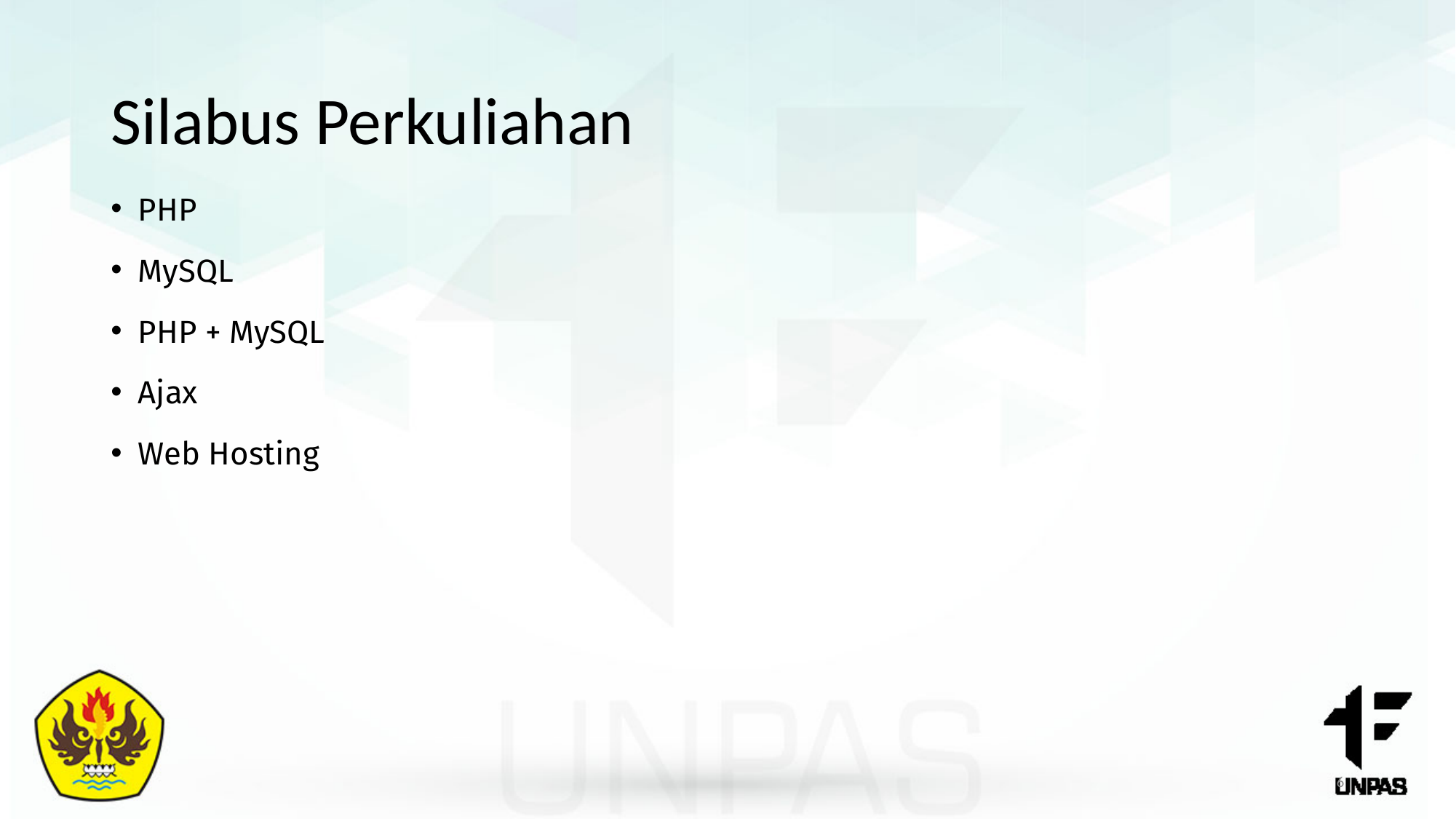

# Silabus Perkuliahan
PHP
MySQL
PHP + MySQL
Ajax
Web Hosting
6